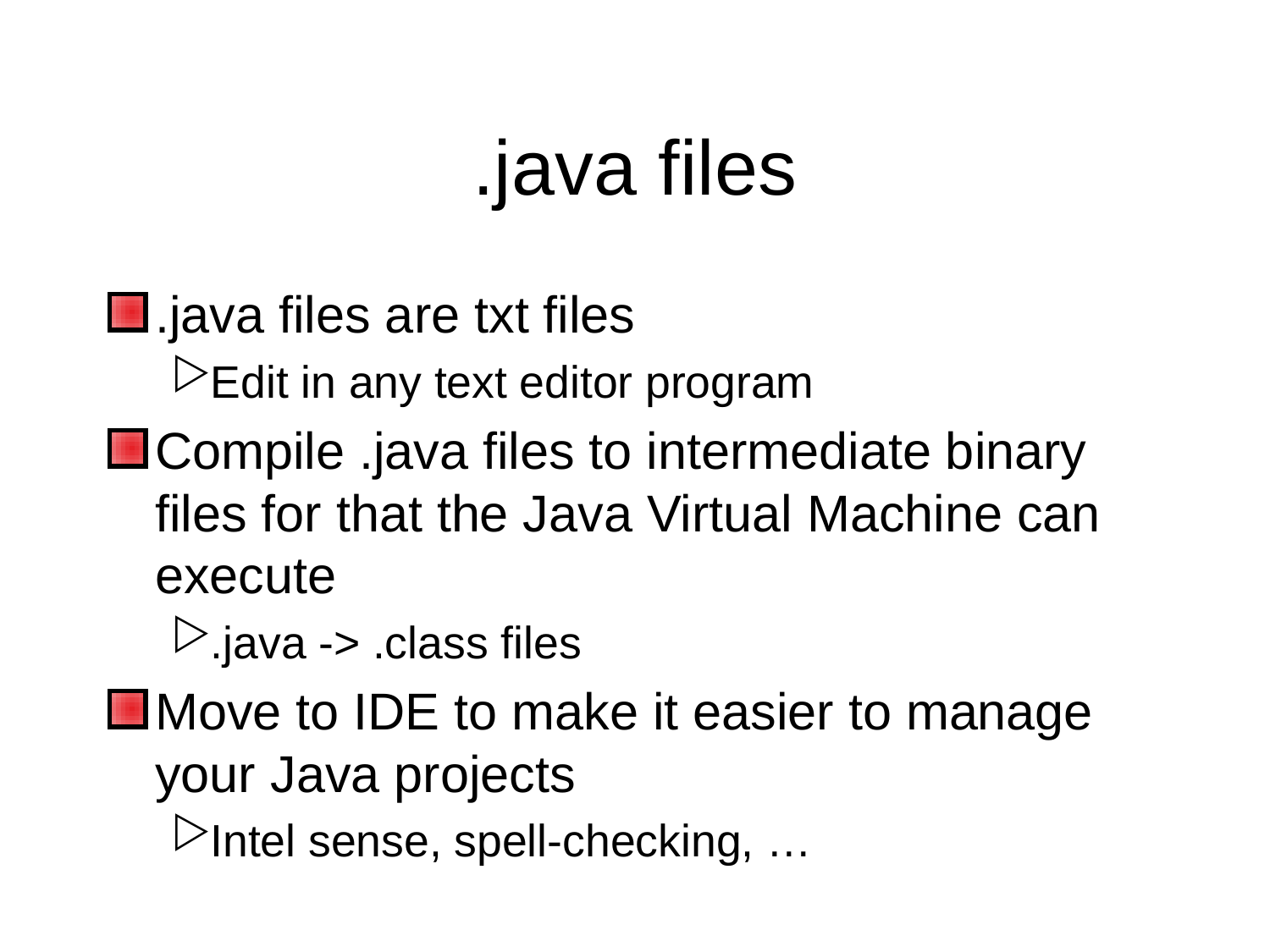

# .java files
.java files are txt files
Edit in any text editor program
Compile .java files to intermediate binary files for that the Java Virtual Machine can execute
.java -> .class files
Move to IDE to make it easier to manage your Java projects
Intel sense, spell-checking, …